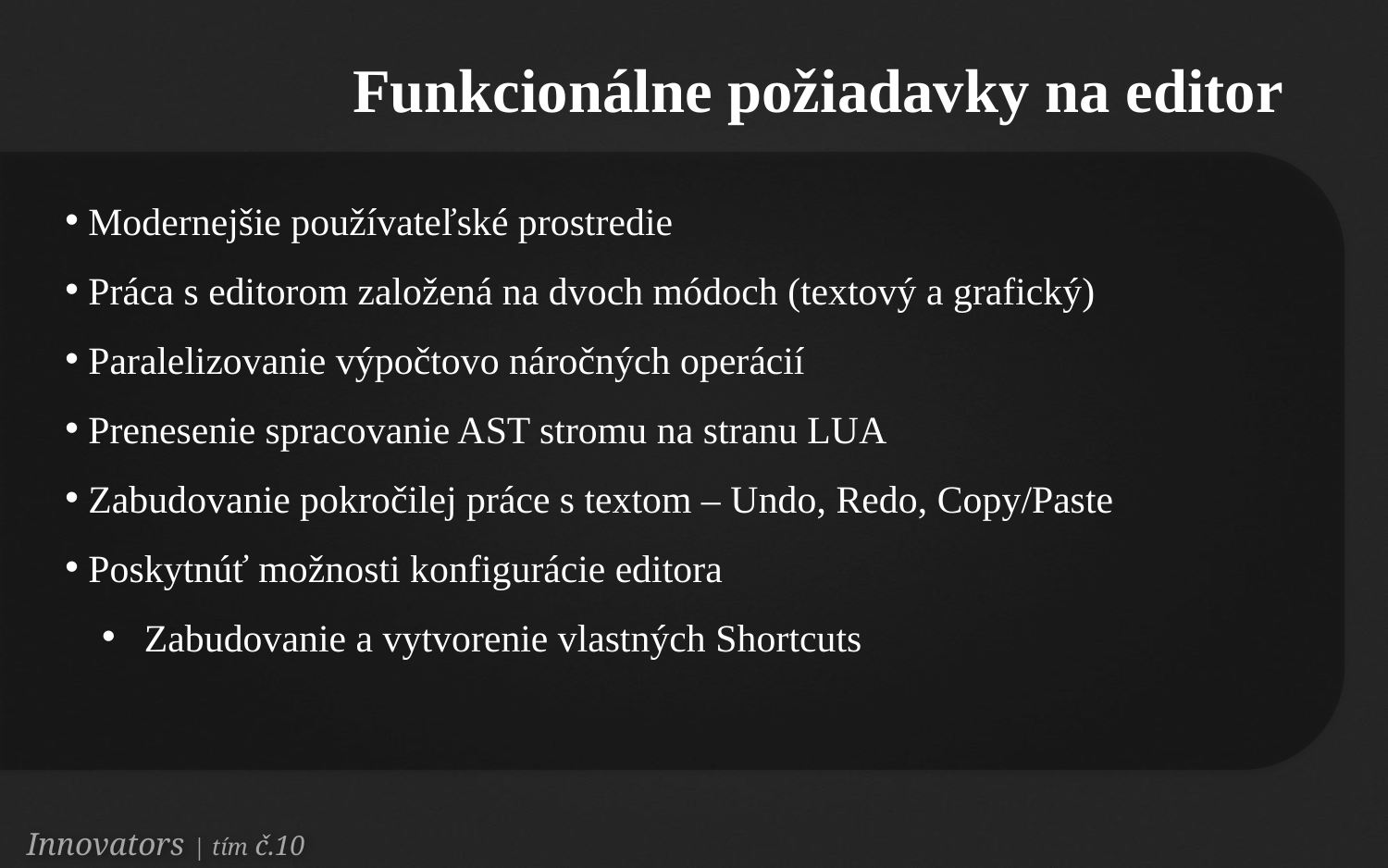

Funkcionálne požiadavky na editor

 Modernejšie používateľské prostredie
 Práca s editorom založená na dvoch módoch (textový a grafický)
 Paralelizovanie výpočtovo náročných operácií
 Prenesenie spracovanie AST stromu na stranu LUA
 Zabudovanie pokročilej práce s textom – Undo, Redo, Copy/Paste
 Poskytnúť možnosti konfigurácie editora
 Zabudovanie a vytvorenie vlastných Shortcuts

Innovators | tím č.10